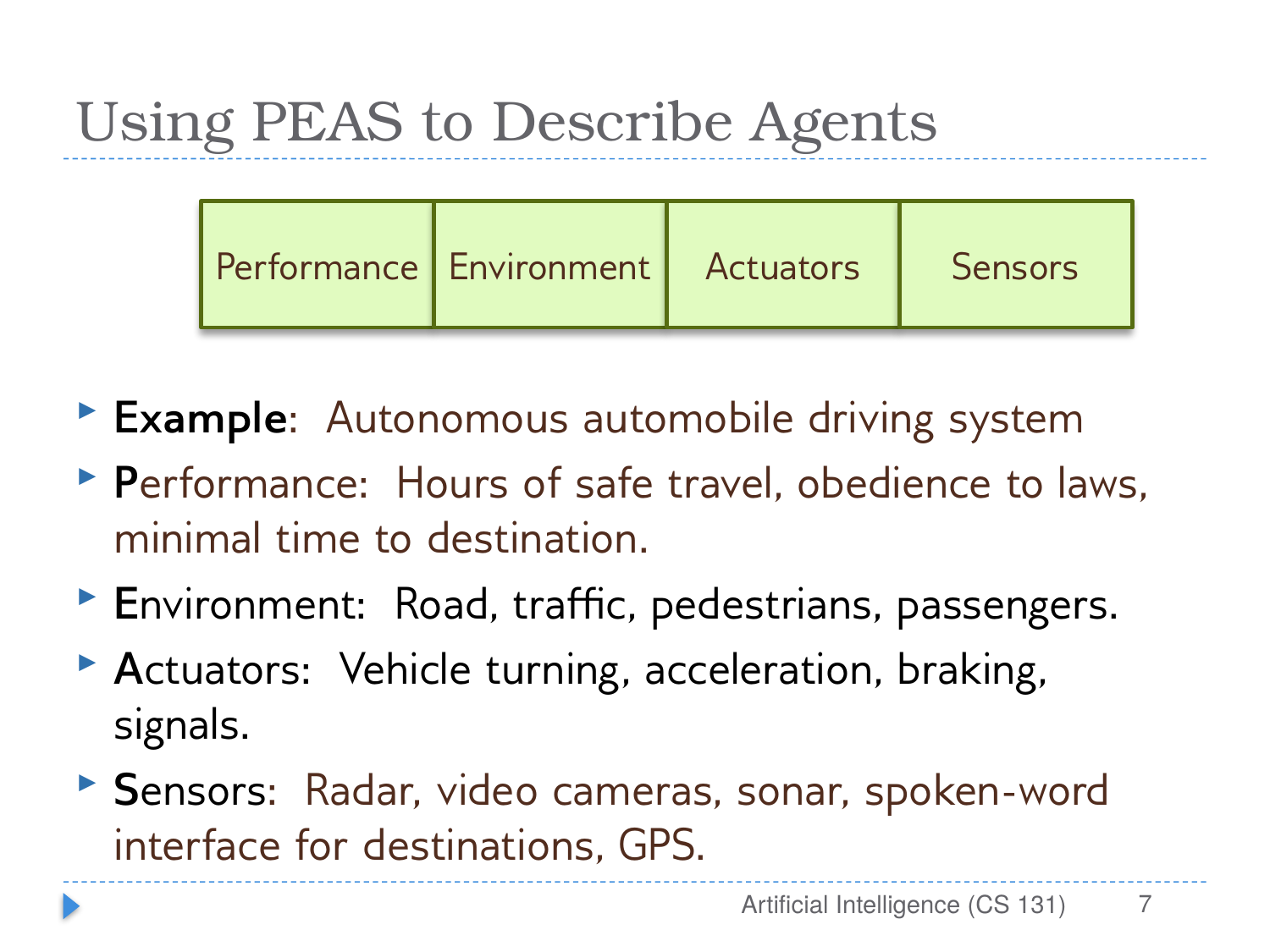

# Using PEAS to Describe Agents
Performance
Environment
Actuators
Sensors
Example:  Autonomous automobile driving system
Performance:  Hours of safe travel, obedience to laws, minimal time to destination.
Environment:  Road, traffic, pedestrians, passengers.
Actuators:  Vehicle turning, acceleration, braking, signals.
Sensors:  Radar, video cameras, sonar, spoken-word interface for destinations, GPS.
7
Artificial Intelligence (CS 131)